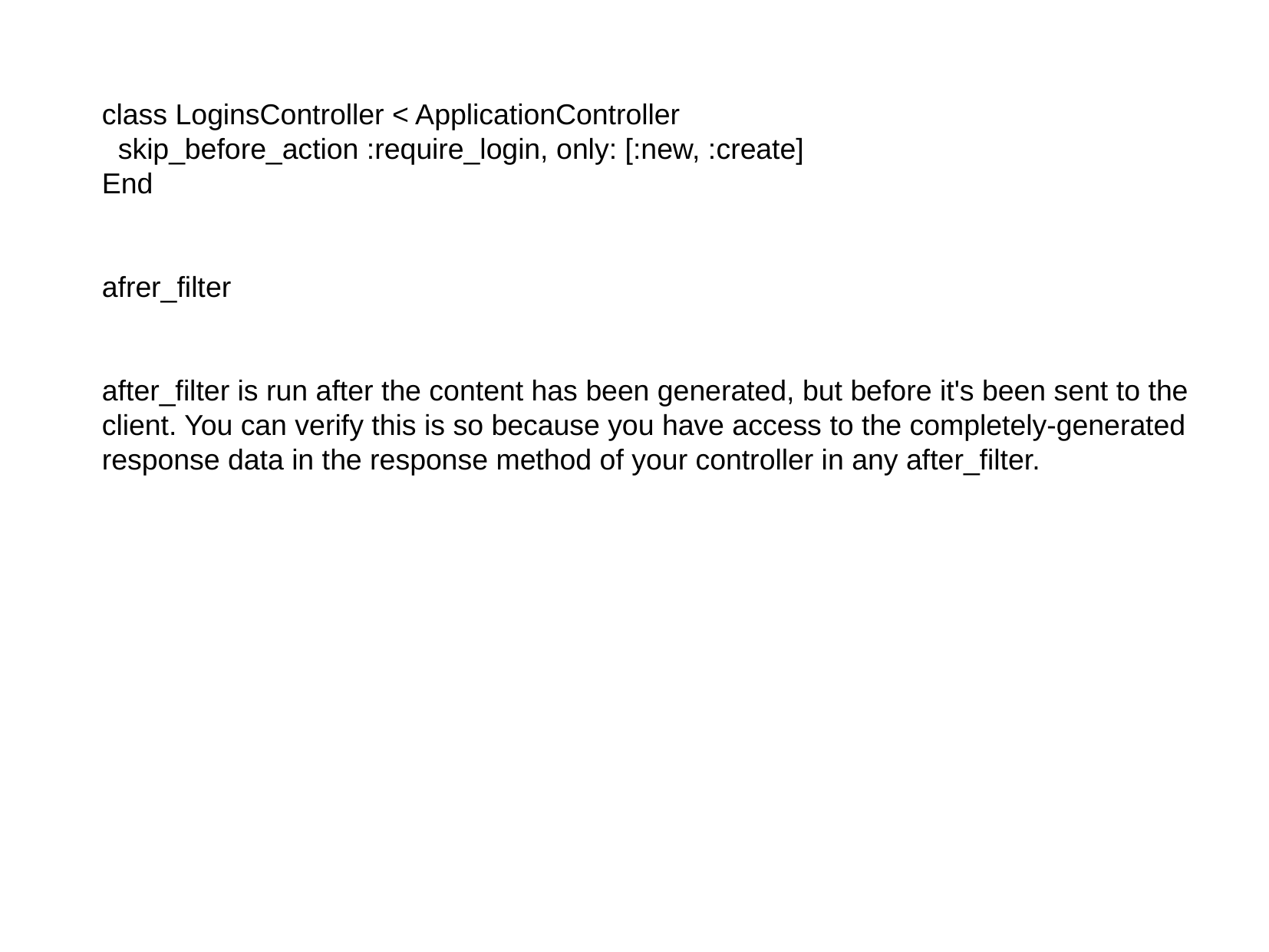

class LoginsController < ApplicationController
  skip_before_action :require_login, only: [:new, :create]
End

afrer_filter

after_filter is run after the content has been generated, but before it's been sent to the client. You can verify this is so because you have access to the completely-generated response data in the response method of your controller in any after_filter.